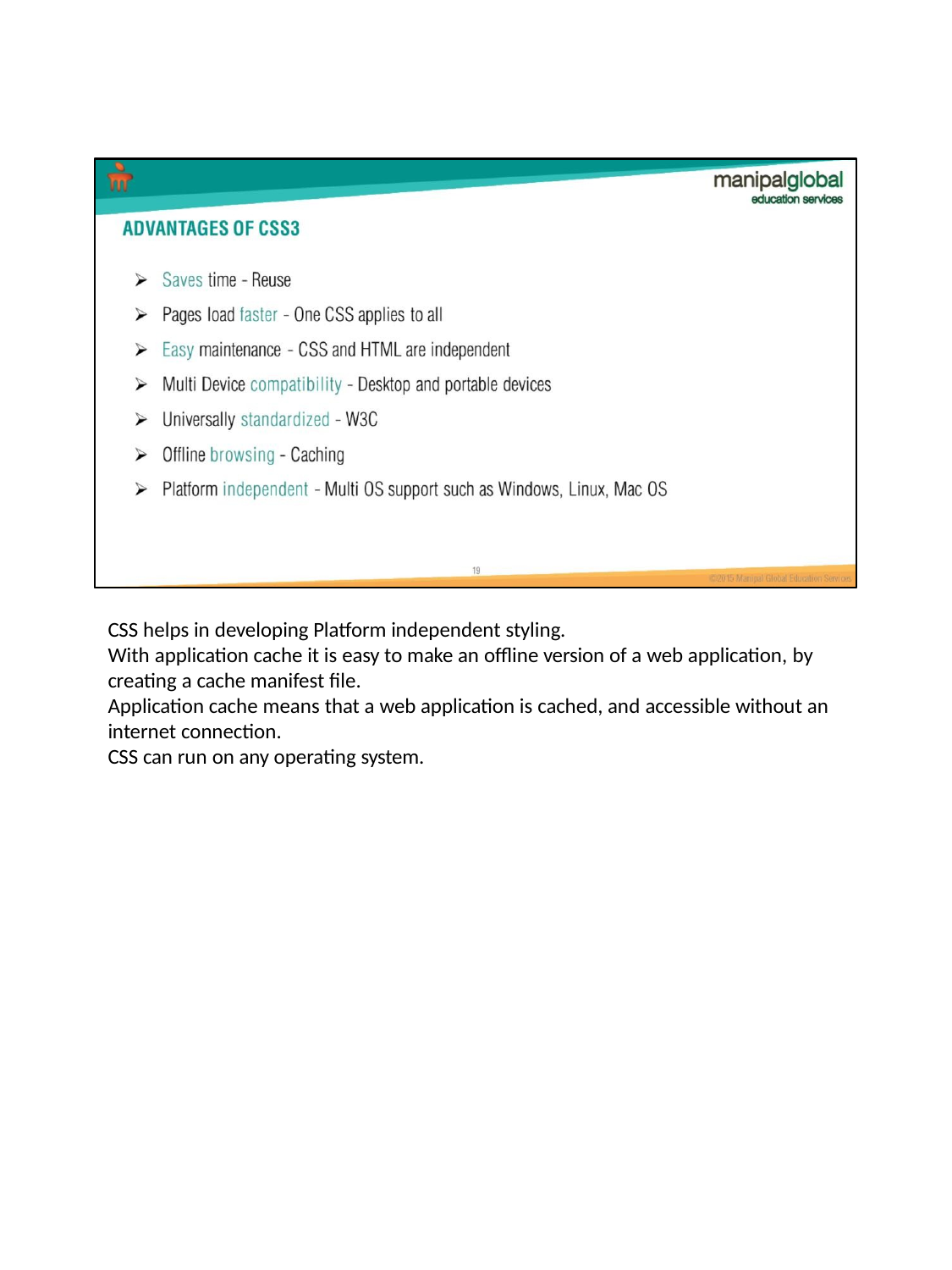

CSS helps in developing Platform independent styling.
With application cache it is easy to make an offline version of a web application, by
creating a cache manifest file.
Application cache means that a web application is cached, and accessible without an  internet connection.
CSS can run on any operating system.
19